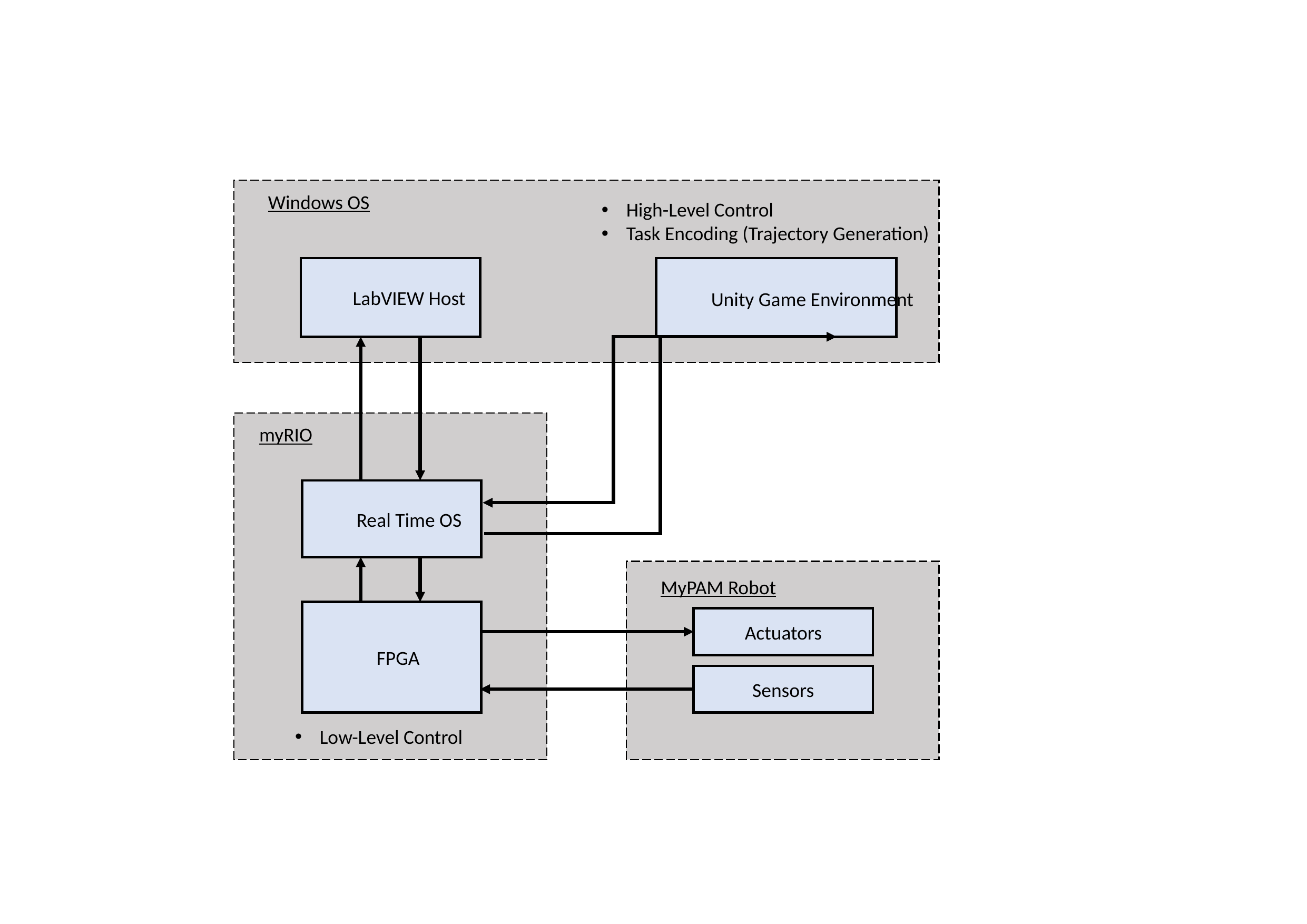

Windows OS
High-Level Control
Task Encoding (Trajectory Generation)

LabVIEW Host
Unity Game Environment

myRIO

Real Time OS

MyPAM Robot

Actuators
FPGA
Sensors
Low-Level Control